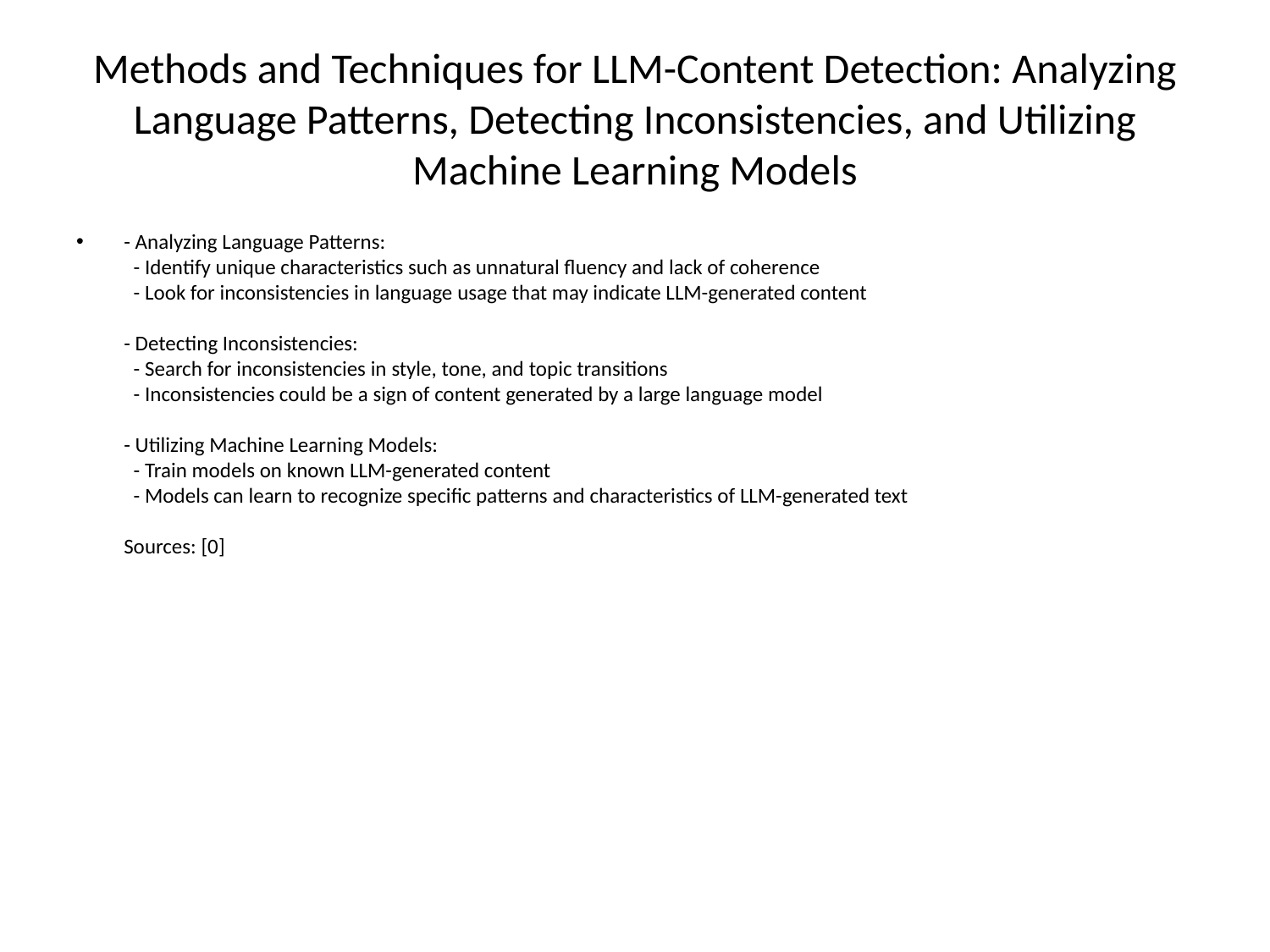

# Methods and Techniques for LLM-Content Detection: Analyzing Language Patterns, Detecting Inconsistencies, and Utilizing Machine Learning Models
- Analyzing Language Patterns:
  - Identify unique characteristics such as unnatural fluency and lack of coherence
  - Look for inconsistencies in language usage that may indicate LLM-generated content
- Detecting Inconsistencies:
  - Search for inconsistencies in style, tone, and topic transitions
  - Inconsistencies could be a sign of content generated by a large language model
- Utilizing Machine Learning Models:
  - Train models on known LLM-generated content
  - Models can learn to recognize specific patterns and characteristics of LLM-generated text
Sources: [0]